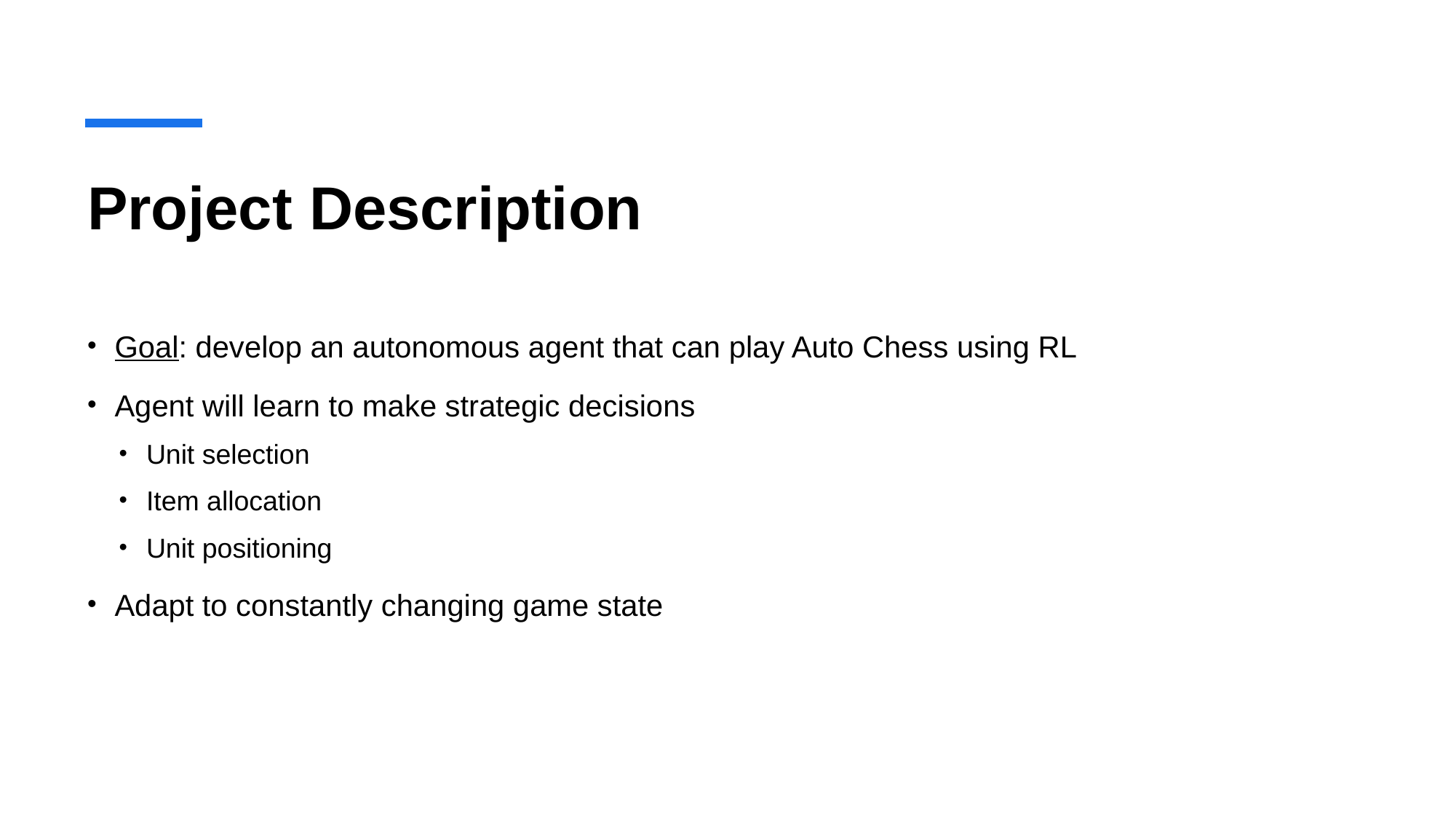

# Project Description
Goal: develop an autonomous agent that can play Auto Chess using RL
Agent will learn to make strategic decisions
Unit selection
Item allocation
Unit positioning
Adapt to constantly changing game state